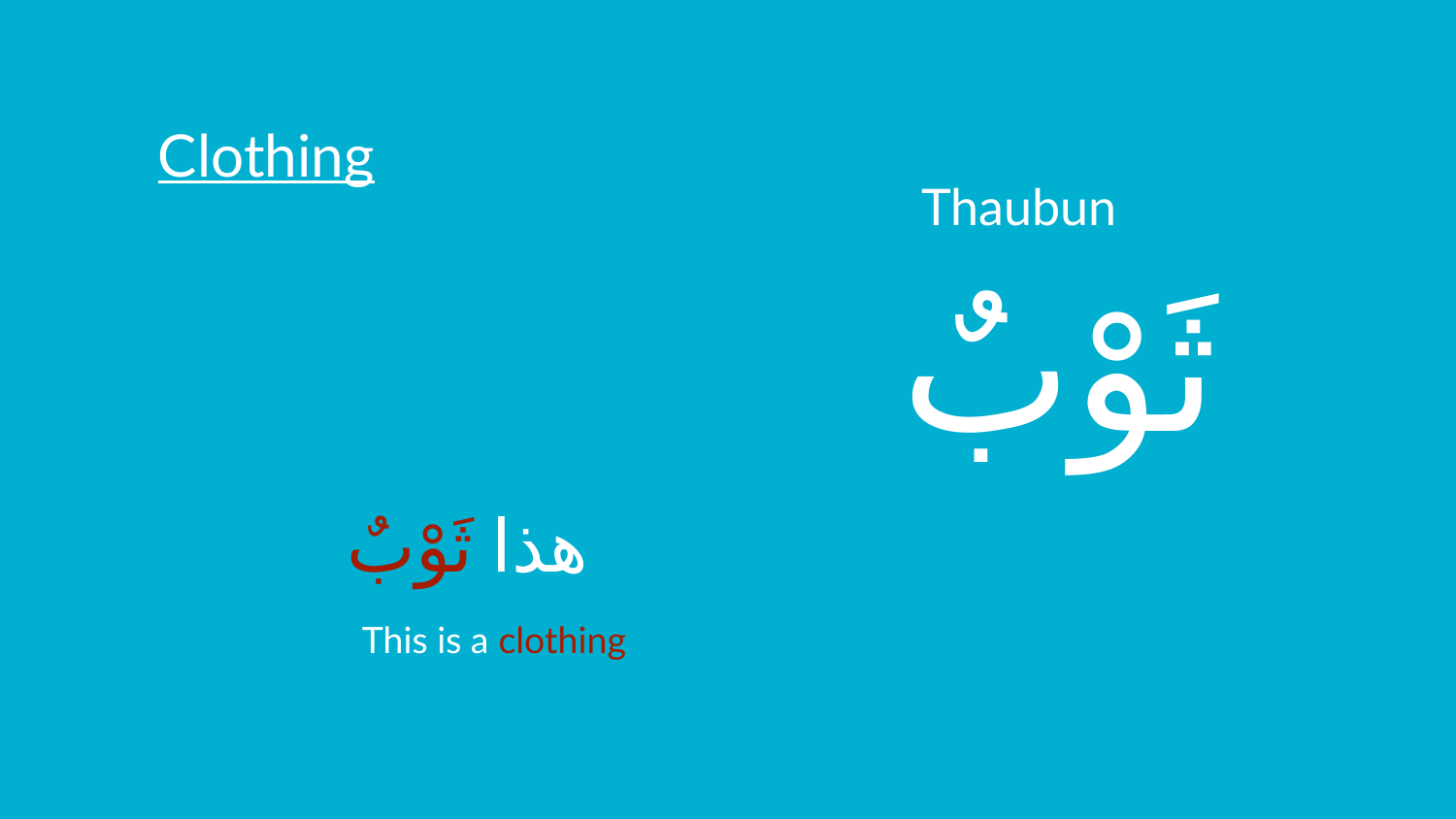

Clothing
Thaubun
ثَوْبٌ
هذا ثَوْبٌ
This is a clothing